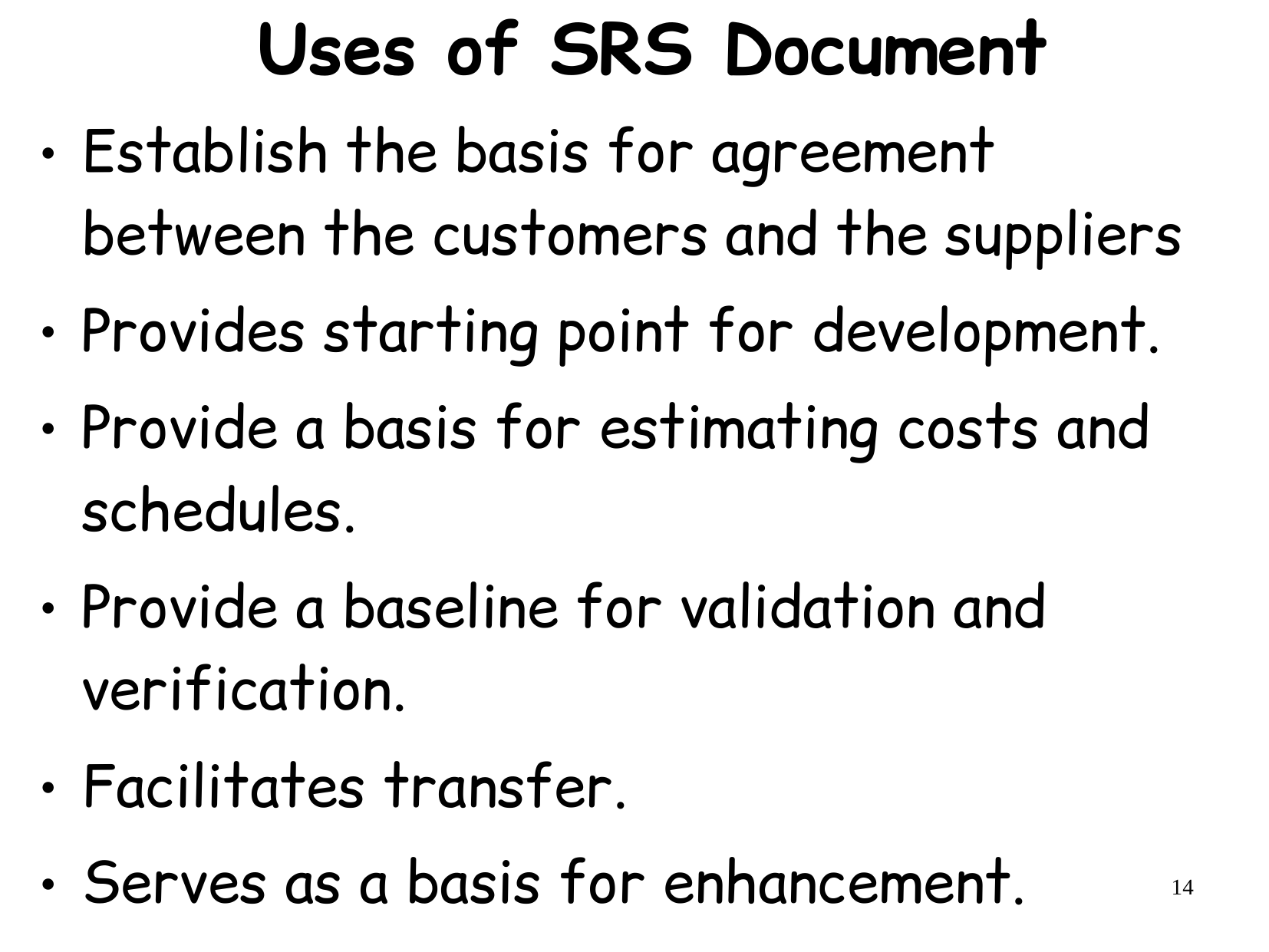

# Uses of SRS Document
Establish the basis for agreement between the customers and the suppliers
Provides starting point for development.
Provide a basis for estimating costs and schedules.
Provide a baseline for validation and verification.
Facilitates transfer.
Serves as a basis for enhancement.